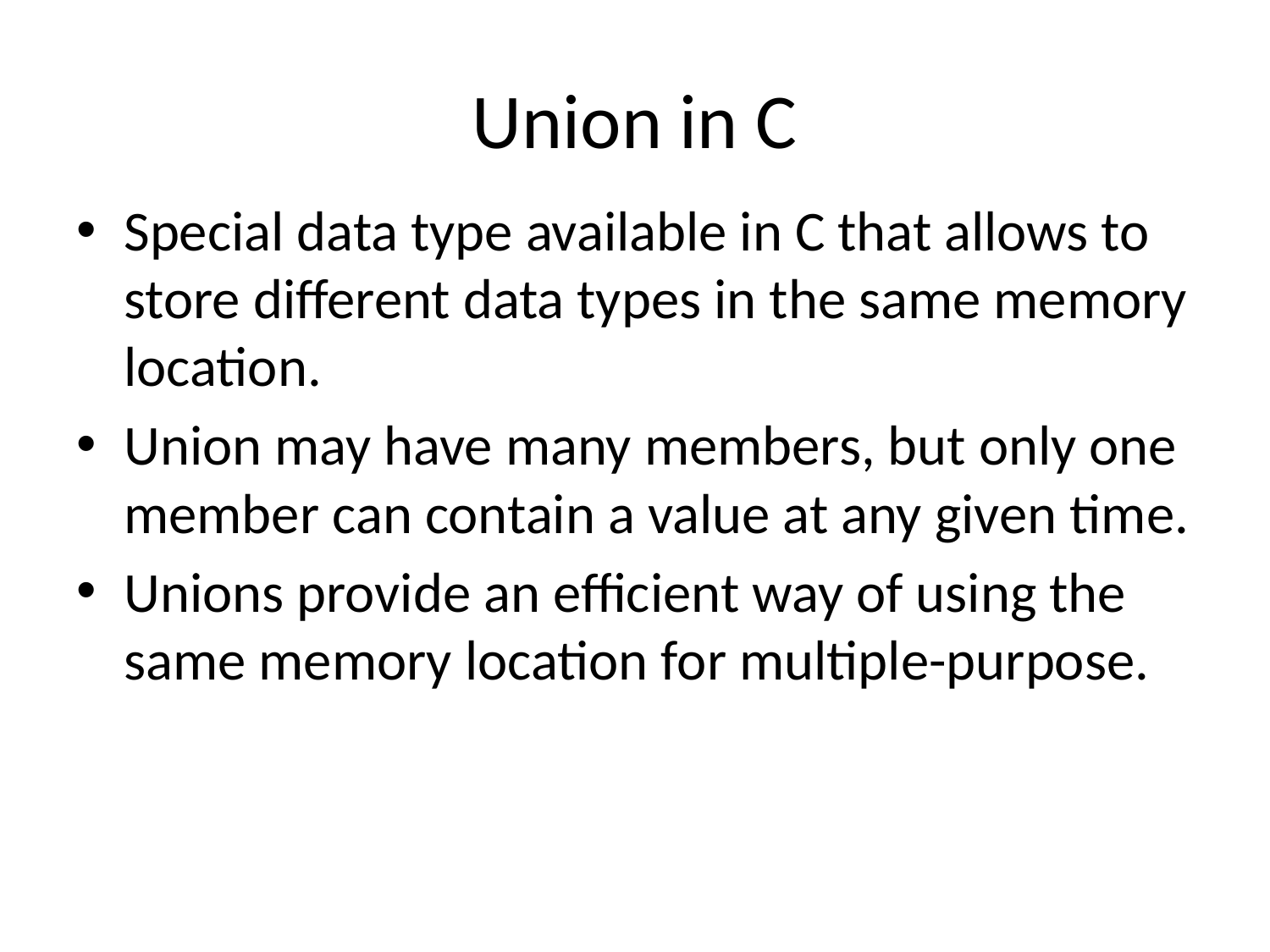

# Union in C
Special data type available in C that allows to store different data types in the same memory location.
Union may have many members, but only one member can contain a value at any given time.
Unions provide an efficient way of using the same memory location for multiple-purpose.